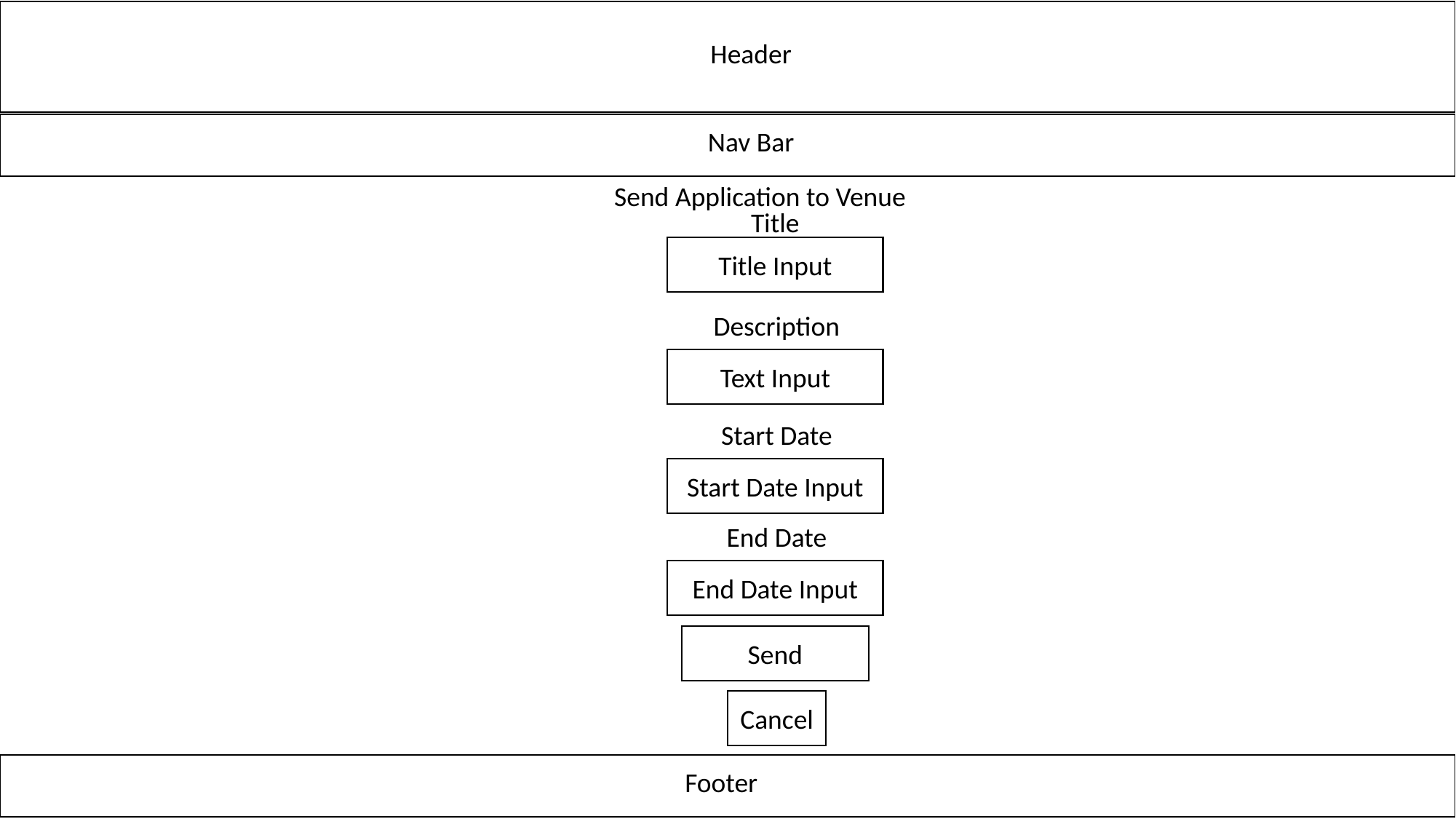

Header

Nav Bar
Send Application to Venue
Title
Title Input
Description
Text Input
Start Date
Start Date Input
End Date
End Date Input
Send
Cancel

Footer